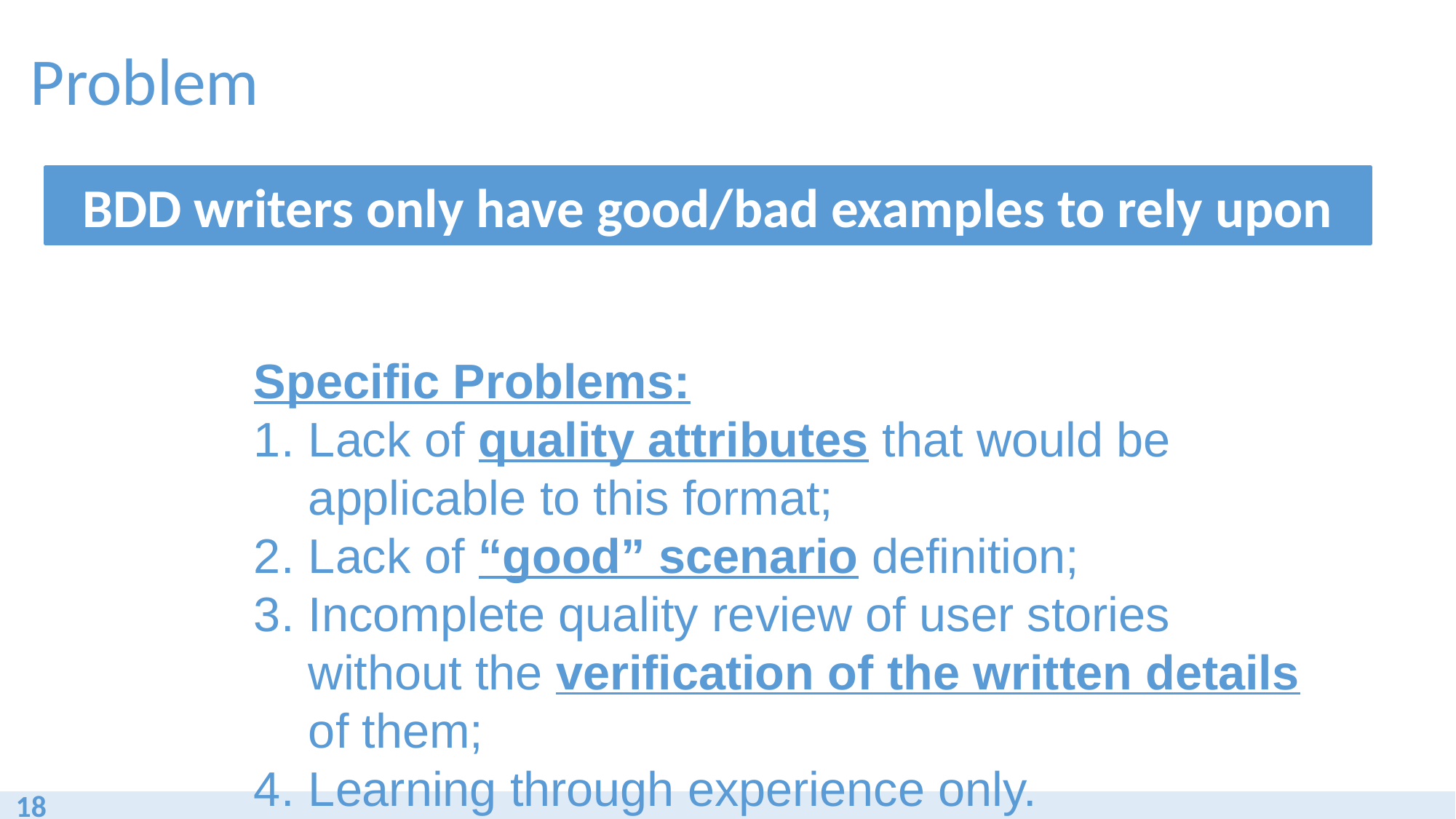

# Problem
BDD writers only have good/bad examples to rely upon
Specific Problems:
Lack of quality attributes that would be applicable to this format;
Lack of “good” scenario definition;
Incomplete quality review of user stories without the verification of the written details of them;
Learning through experience only.

18